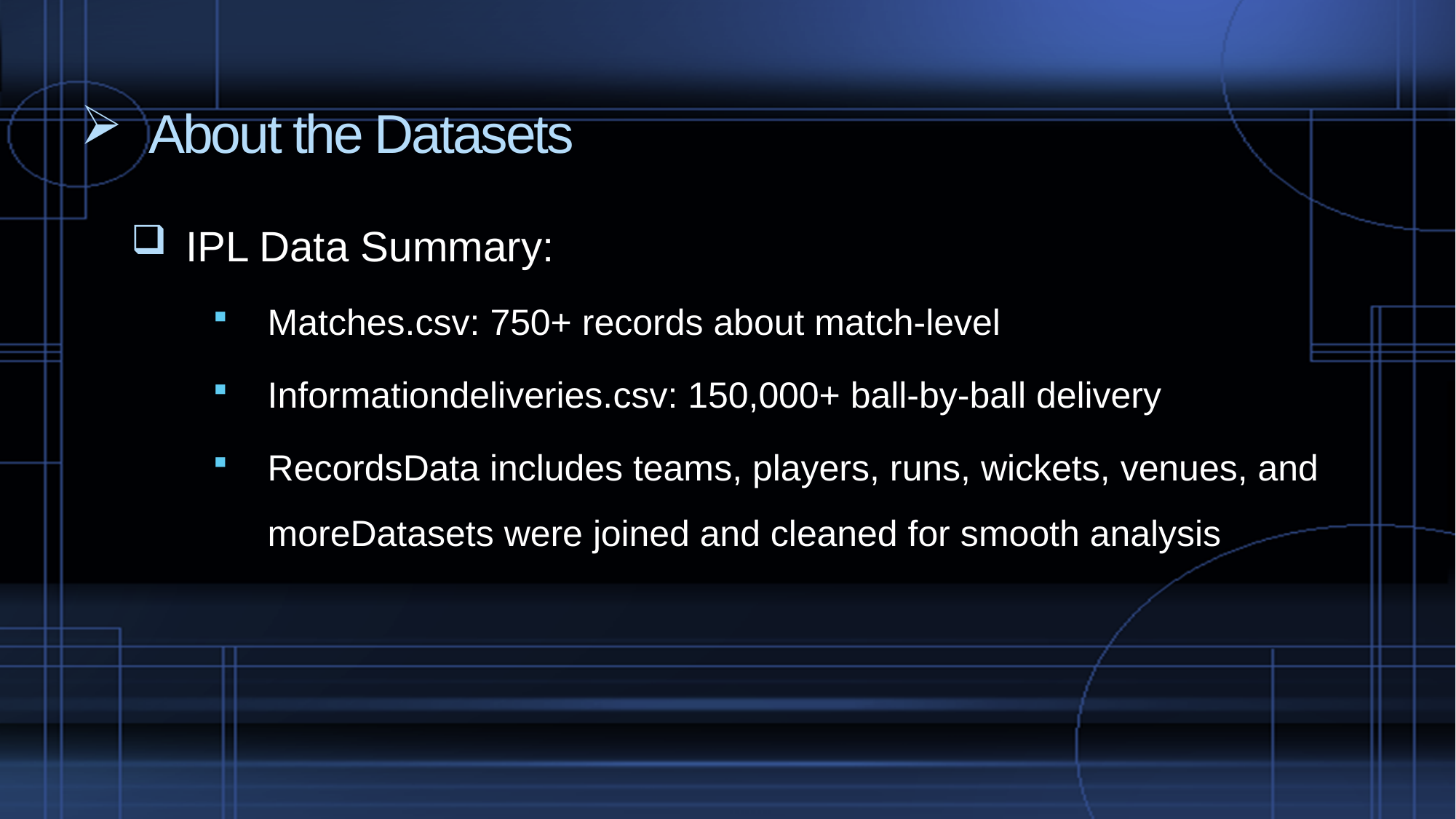

# About the Datasets
IPL Data Summary:
Matches.csv: 750+ records about match-level
Informationdeliveries.csv: 150,000+ ball-by-ball delivery
RecordsData includes teams, players, runs, wickets, venues, and moreDatasets were joined and cleaned for smooth analysis